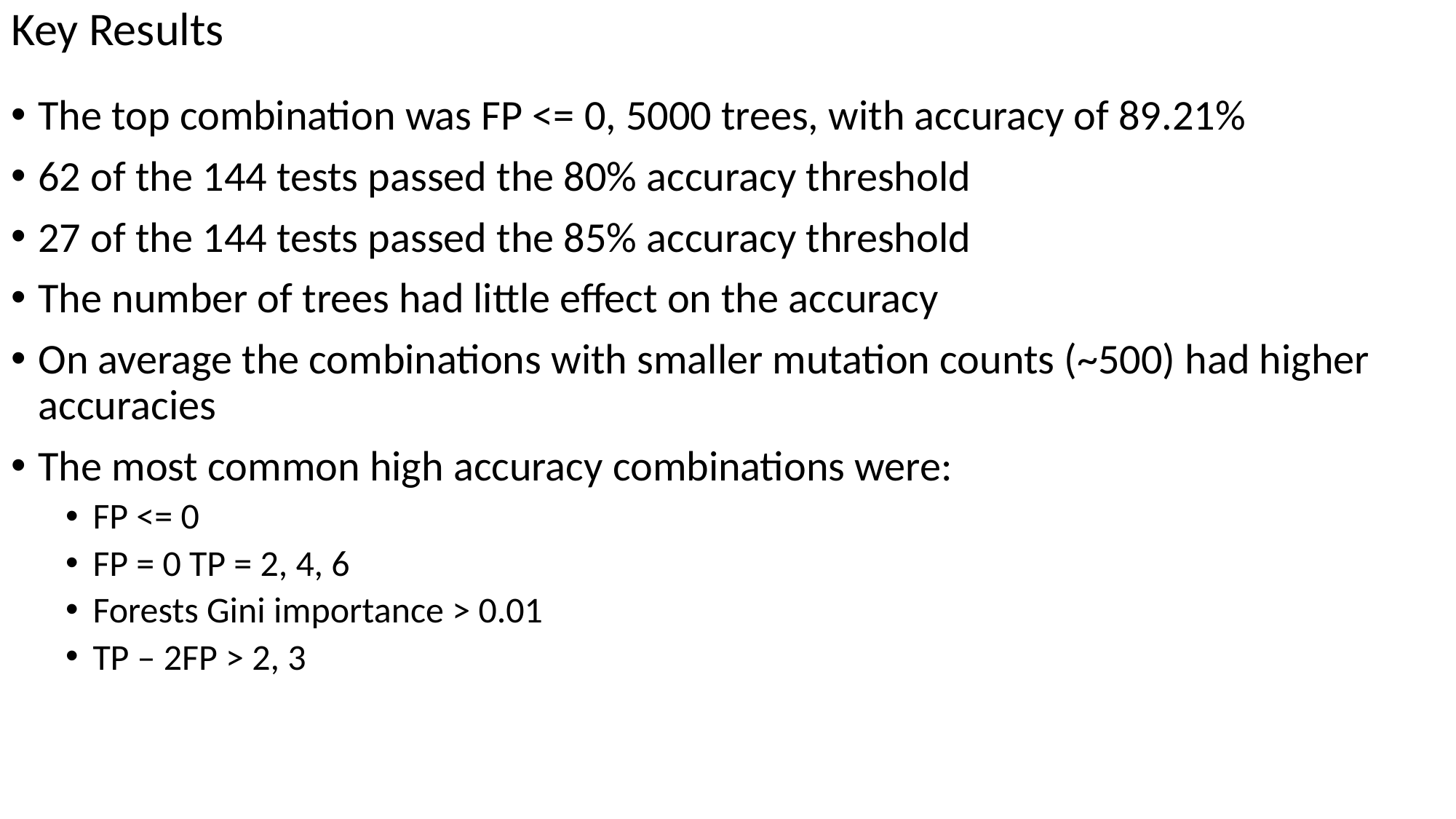

# Key Results
The top combination was FP <= 0, 5000 trees, with accuracy of 89.21%
62 of the 144 tests passed the 80% accuracy threshold
27 of the 144 tests passed the 85% accuracy threshold
The number of trees had little effect on the accuracy
On average the combinations with smaller mutation counts (~500) had higher accuracies
The most common high accuracy combinations were:
FP <= 0
FP = 0 TP = 2, 4, 6
Forests Gini importance > 0.01
TP – 2FP > 2, 3